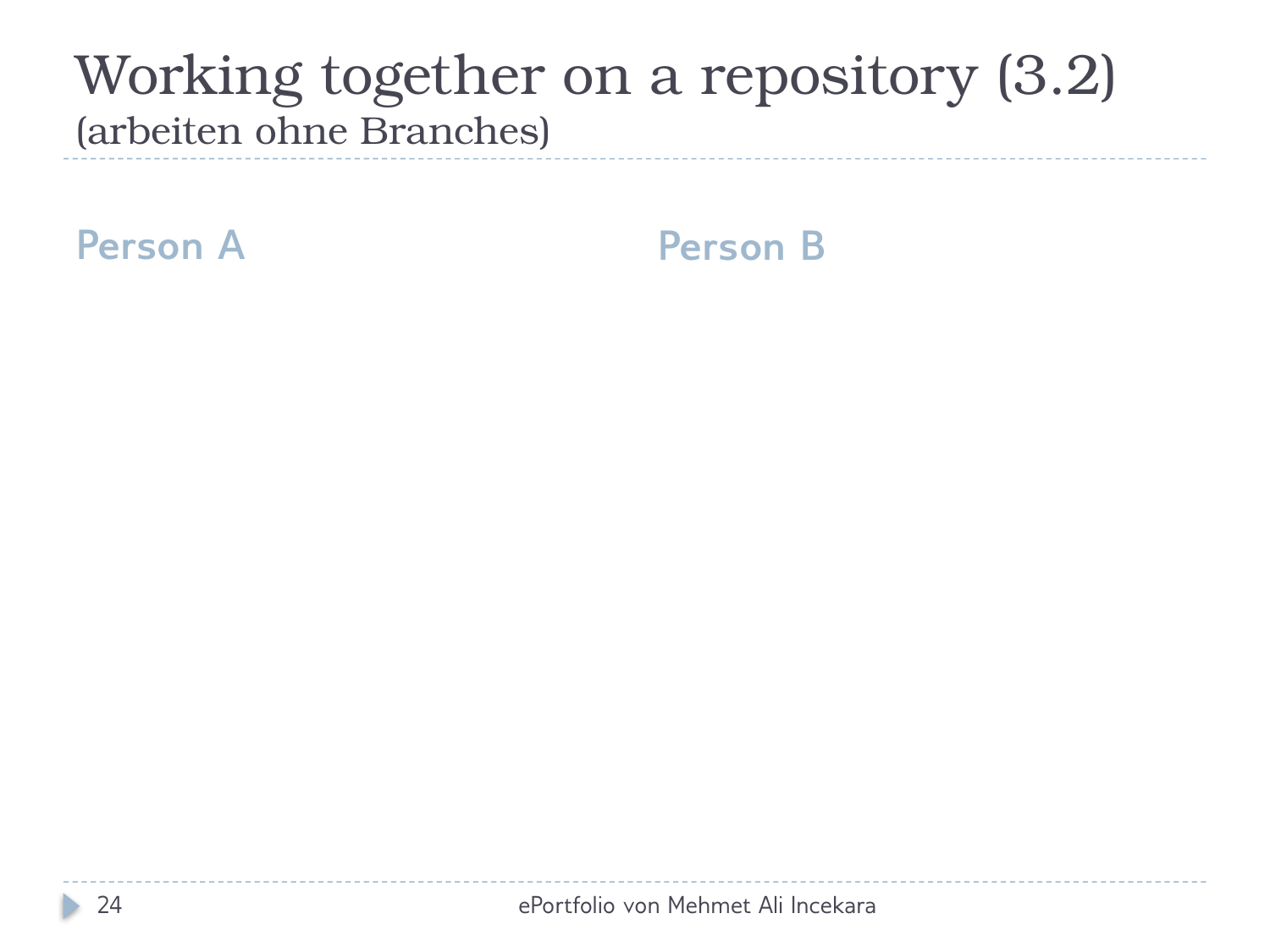

# Working together on a repository (3.2) (arbeiten ohne Branches)
Person A
Person B

24
ePortfolio von Mehmet Ali Incekara